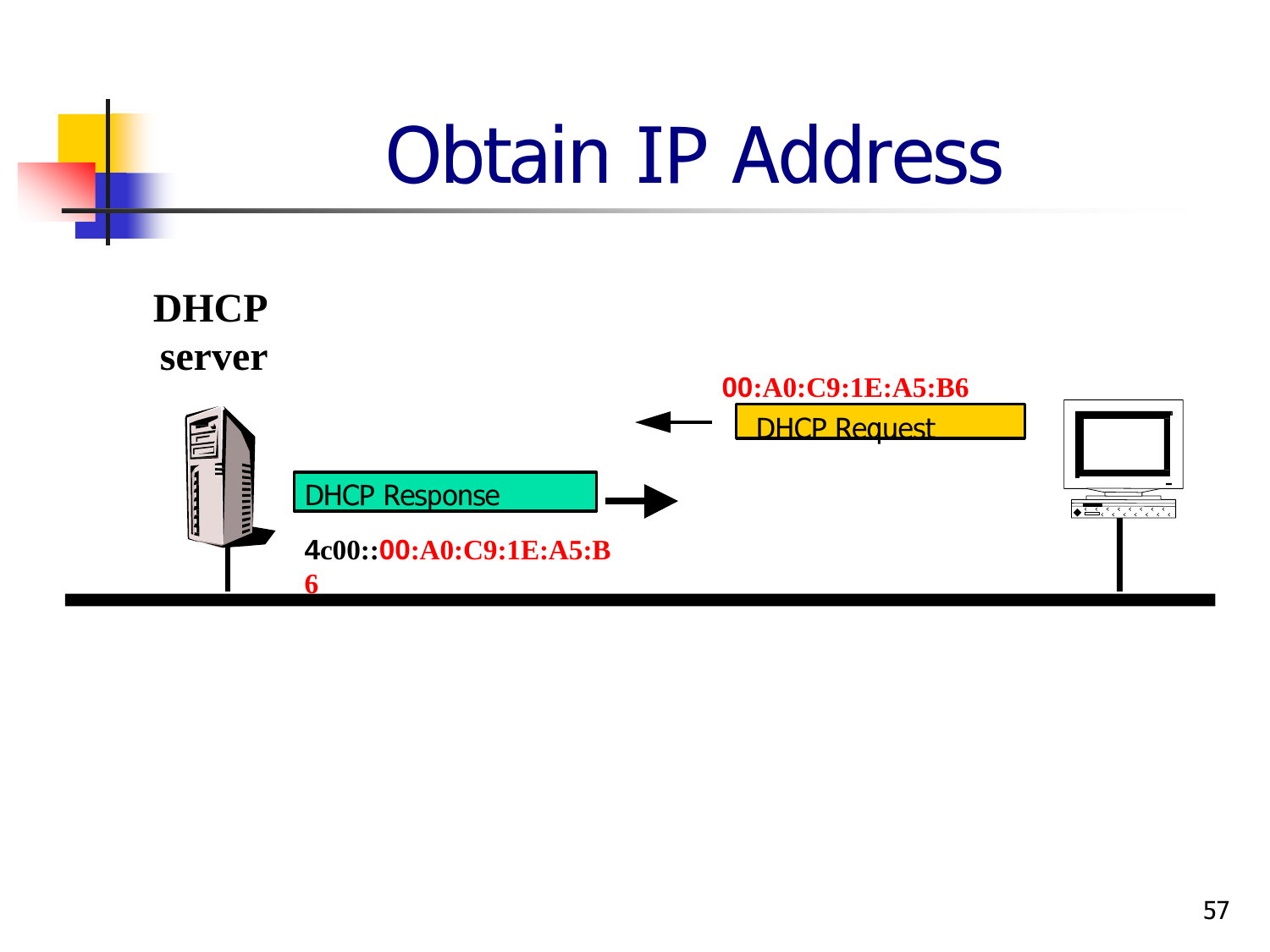

# Obtain IP Address

DHCP
server
00:A0:C9:1E:A5:B6
DHCP Request

DHCP Response

4c00::00:A0:C9:1E:A5:B6

57